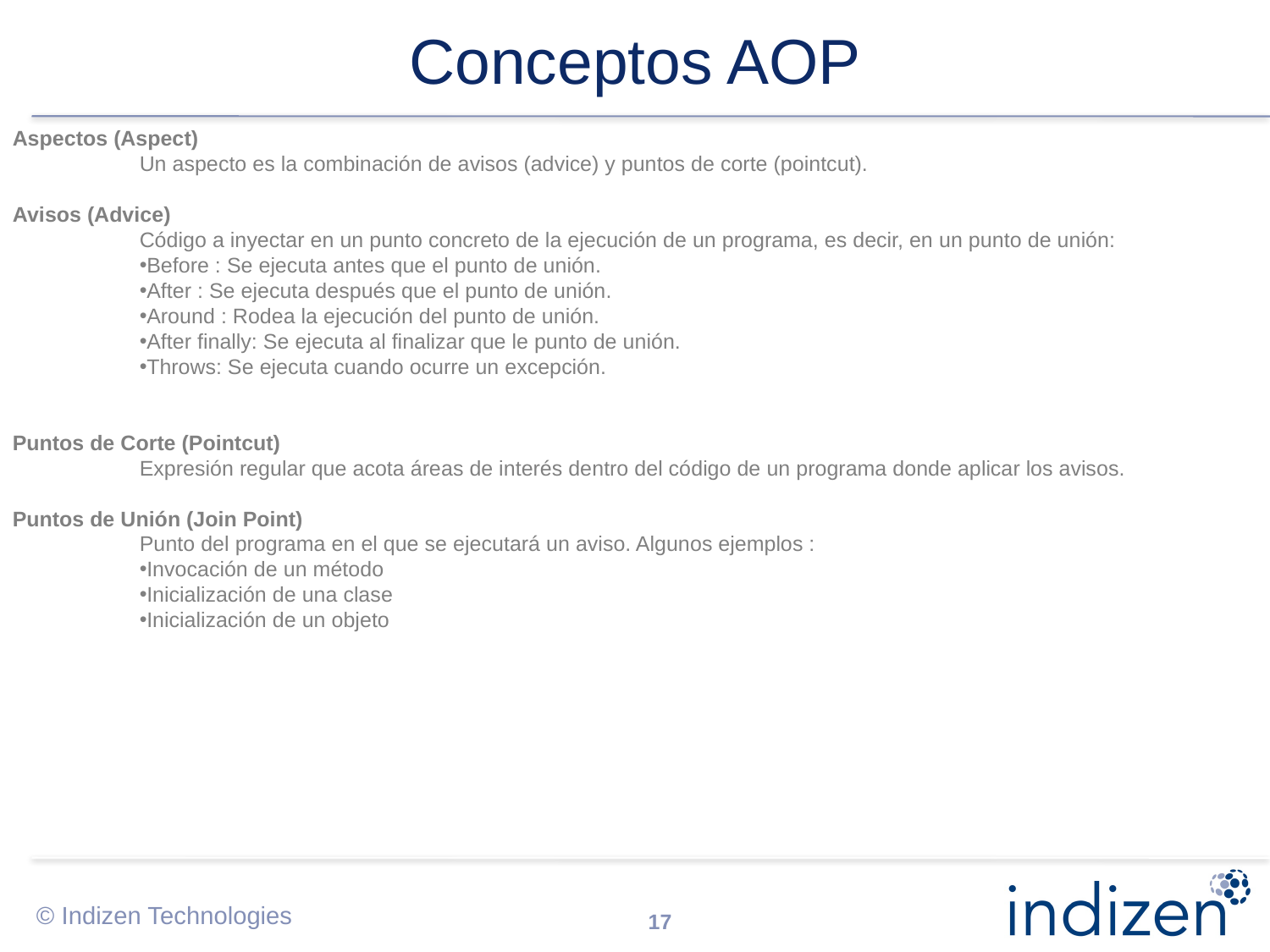

# Conceptos AOP
Aspectos (Aspect)
	Un aspecto es la combinación de avisos (advice) y puntos de corte (pointcut).

Avisos (Advice)
	Código a inyectar en un punto concreto de la ejecución de un programa, es decir, en un punto de unión:
Before : Se ejecuta antes que el punto de unión.
After : Se ejecuta después que el punto de unión.
Around : Rodea la ejecución del punto de unión.
After finally: Se ejecuta al finalizar que le punto de unión.
Throws: Se ejecuta cuando ocurre un excepción.

Puntos de Corte (Pointcut)
	Expresión regular que acota áreas de interés dentro del código de un programa donde aplicar los avisos.

Puntos de Unión (Join Point)
	Punto del programa en el que se ejecutará un aviso. Algunos ejemplos :
Invocación de un método
Inicialización de una clase
Inicialización de un objeto